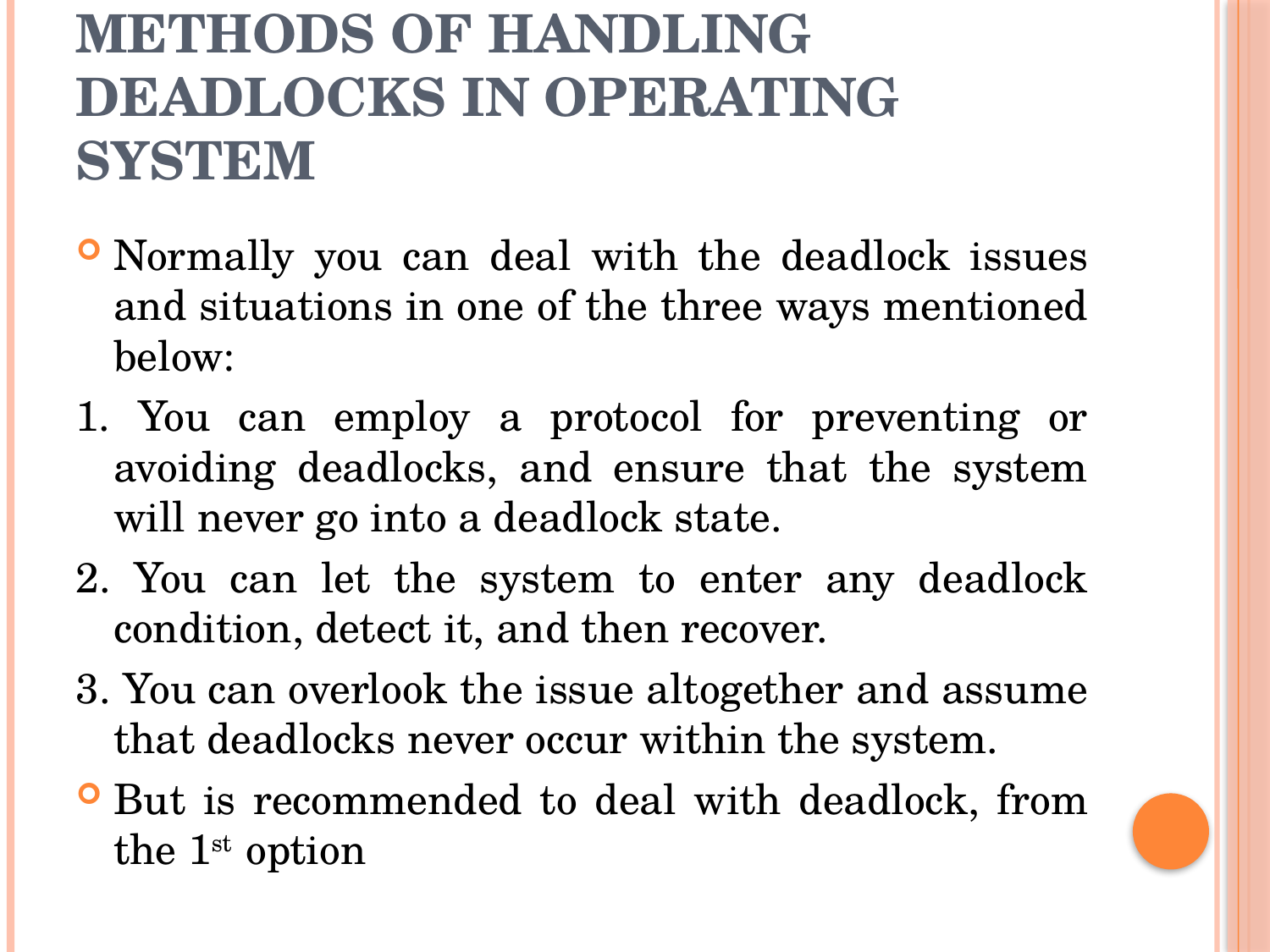

# Methods of Handling Deadlocks in Operating System
Normally you can deal with the deadlock issues and situations in one of the three ways mentioned below:
1. You can employ a protocol for preventing or avoiding deadlocks, and ensure that the system will never go into a deadlock state.
2. You can let the system to enter any deadlock condition, detect it, and then recover.
3. You can overlook the issue altogether and assume that deadlocks never occur within the system.
But is recommended to deal with deadlock, from the 1st option